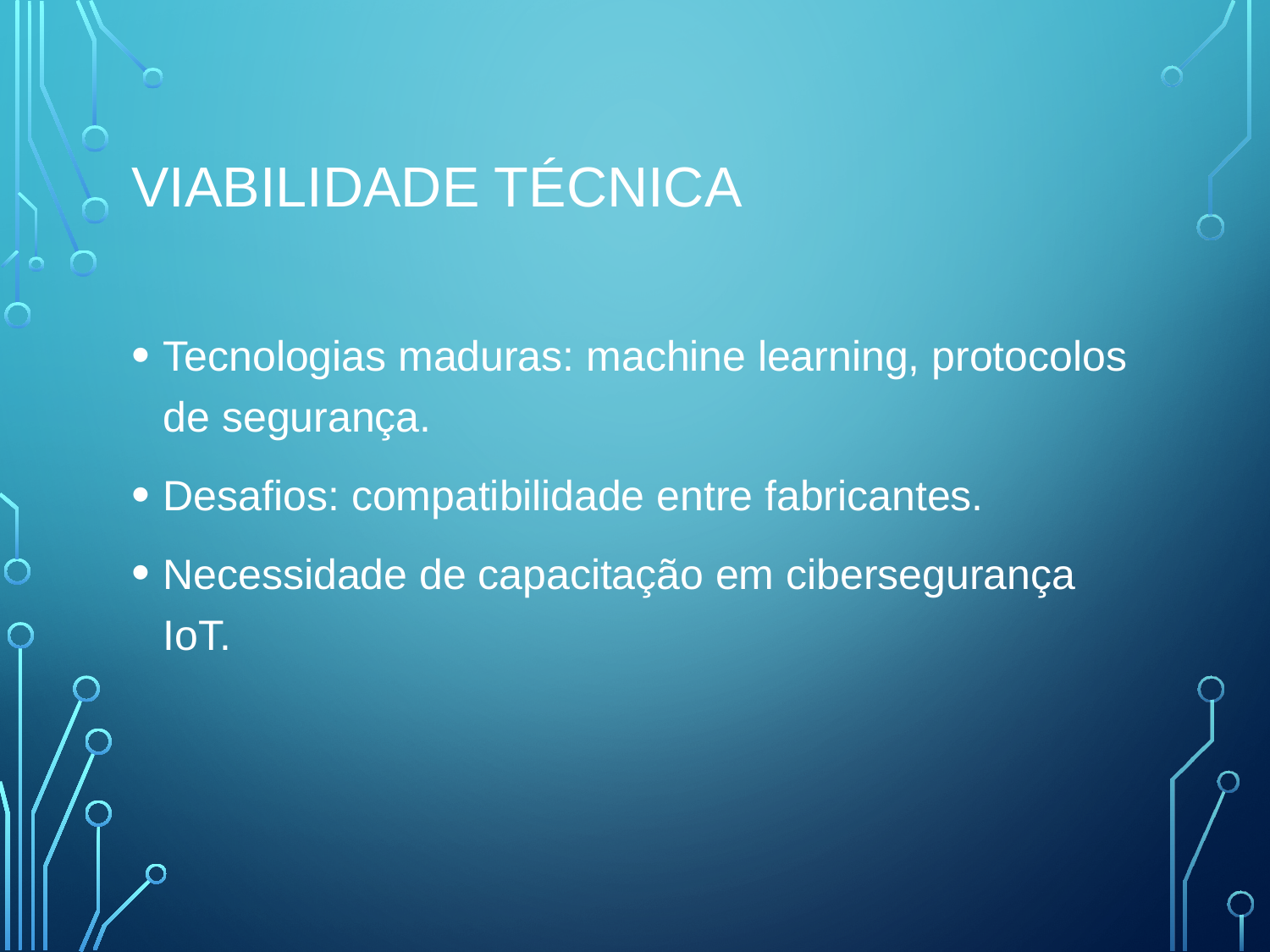

# Viabilidade Técnica
Tecnologias maduras: machine learning, protocolos de segurança.
Desafios: compatibilidade entre fabricantes.
Necessidade de capacitação em cibersegurança IoT.